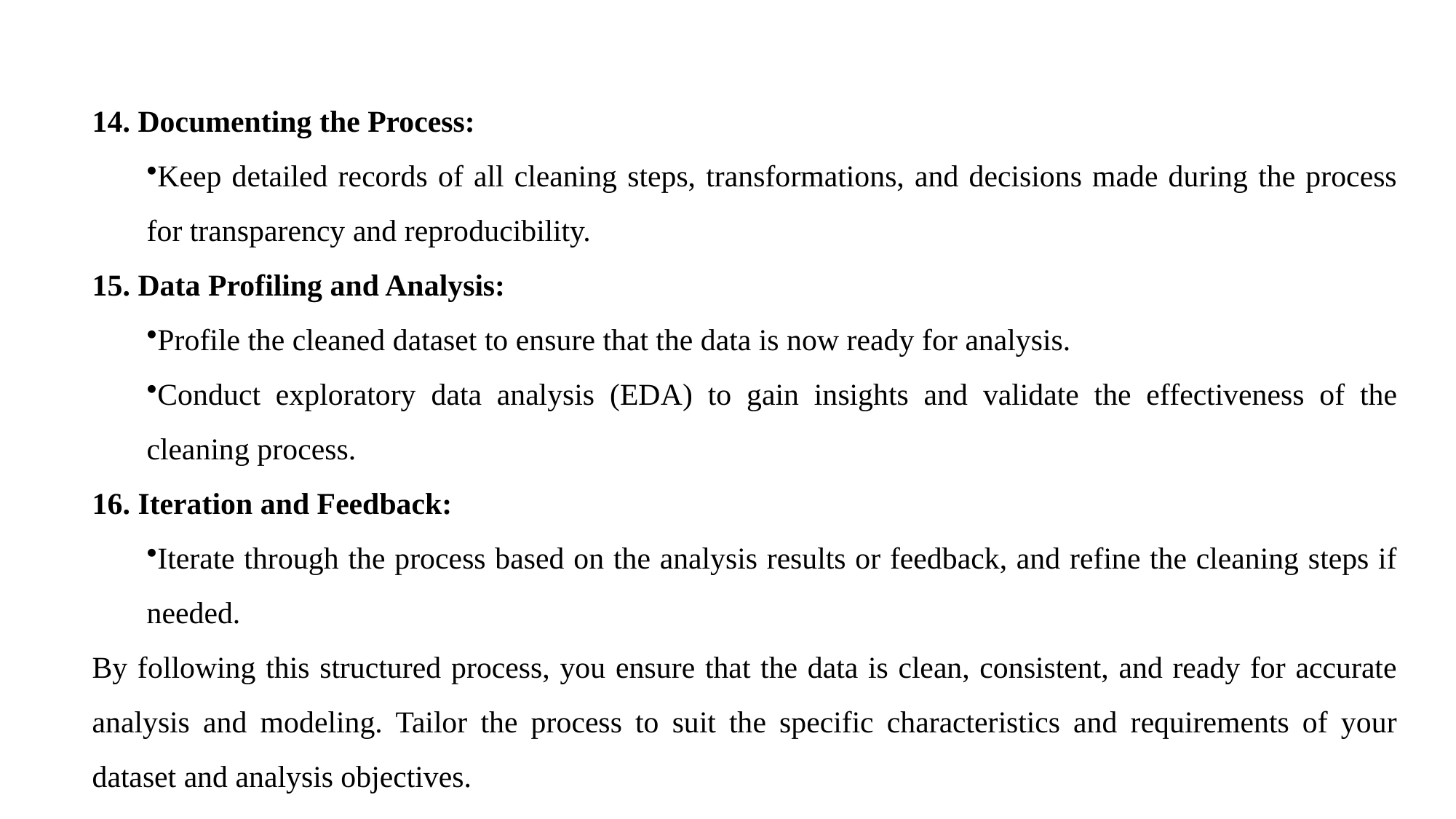

14. Documenting the Process:
Keep detailed records of all cleaning steps, transformations, and decisions made during the process for transparency and reproducibility.
15. Data Profiling and Analysis:
Profile the cleaned dataset to ensure that the data is now ready for analysis.
Conduct exploratory data analysis (EDA) to gain insights and validate the effectiveness of the cleaning process.
16. Iteration and Feedback:
Iterate through the process based on the analysis results or feedback, and refine the cleaning steps if needed.
By following this structured process, you ensure that the data is clean, consistent, and ready for accurate analysis and modeling. Tailor the process to suit the specific characteristics and requirements of your dataset and analysis objectives.